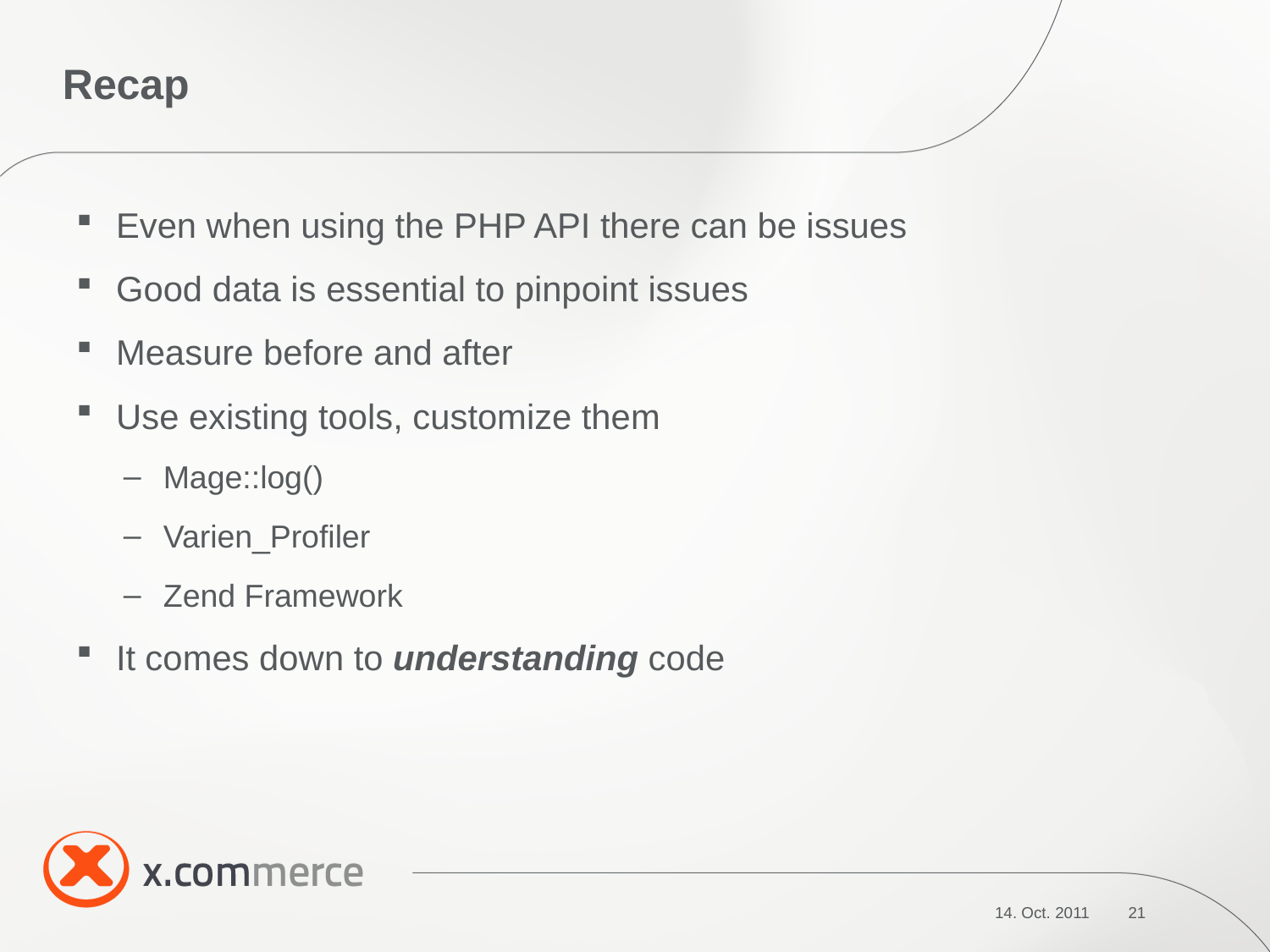

# Recap
Even when using the PHP API there can be issues
Good data is essential to pinpoint issues
Measure before and after
Use existing tools, customize them
Mage::log()
Varien_Profiler
Zend Framework
It comes down to understanding code

14. Oct. 2011
21